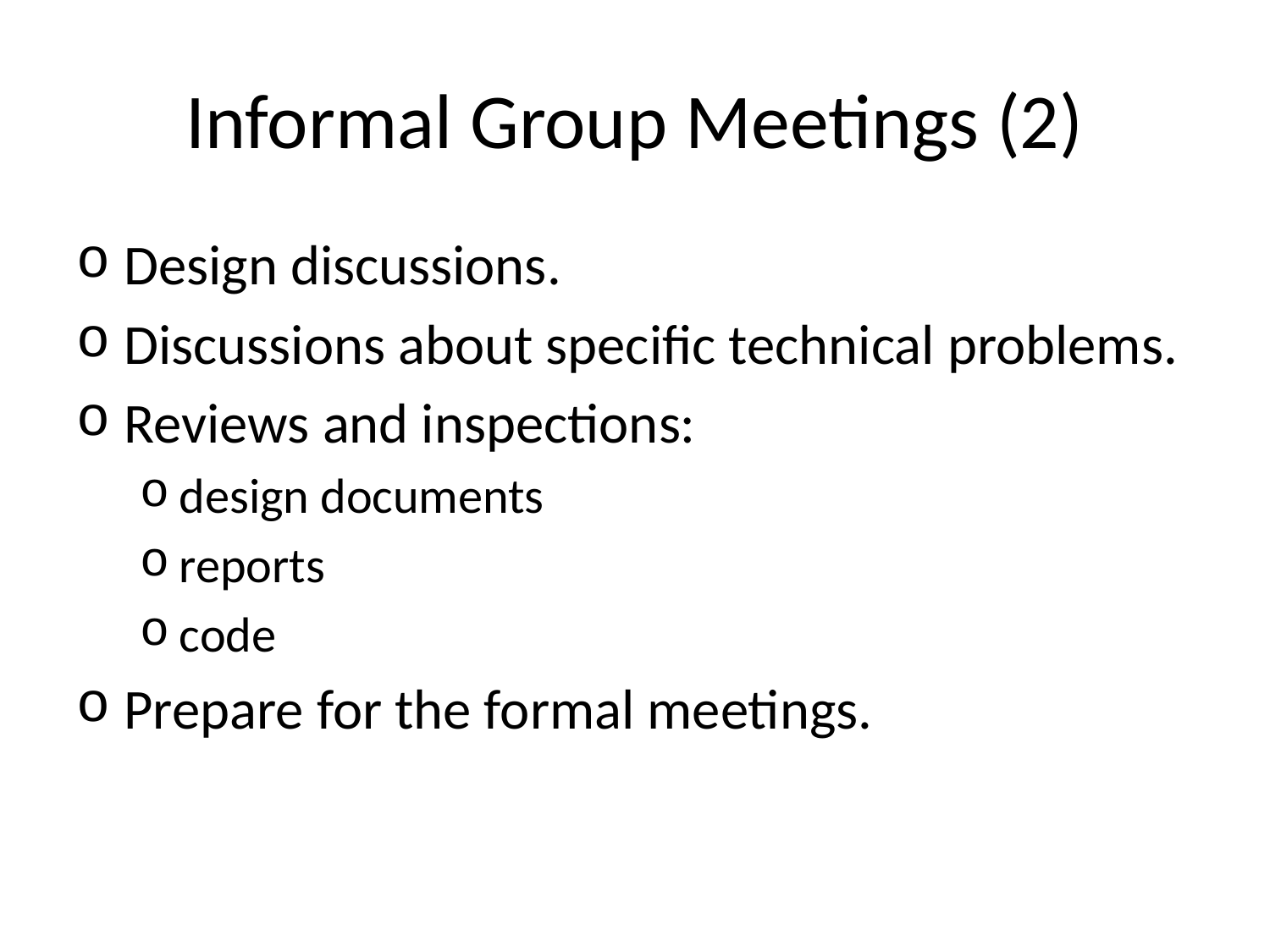

# Informal Group Meetings (2)
Design discussions.
Discussions about specific technical problems.
Reviews and inspections:
design documents
reports
code
Prepare for the formal meetings.